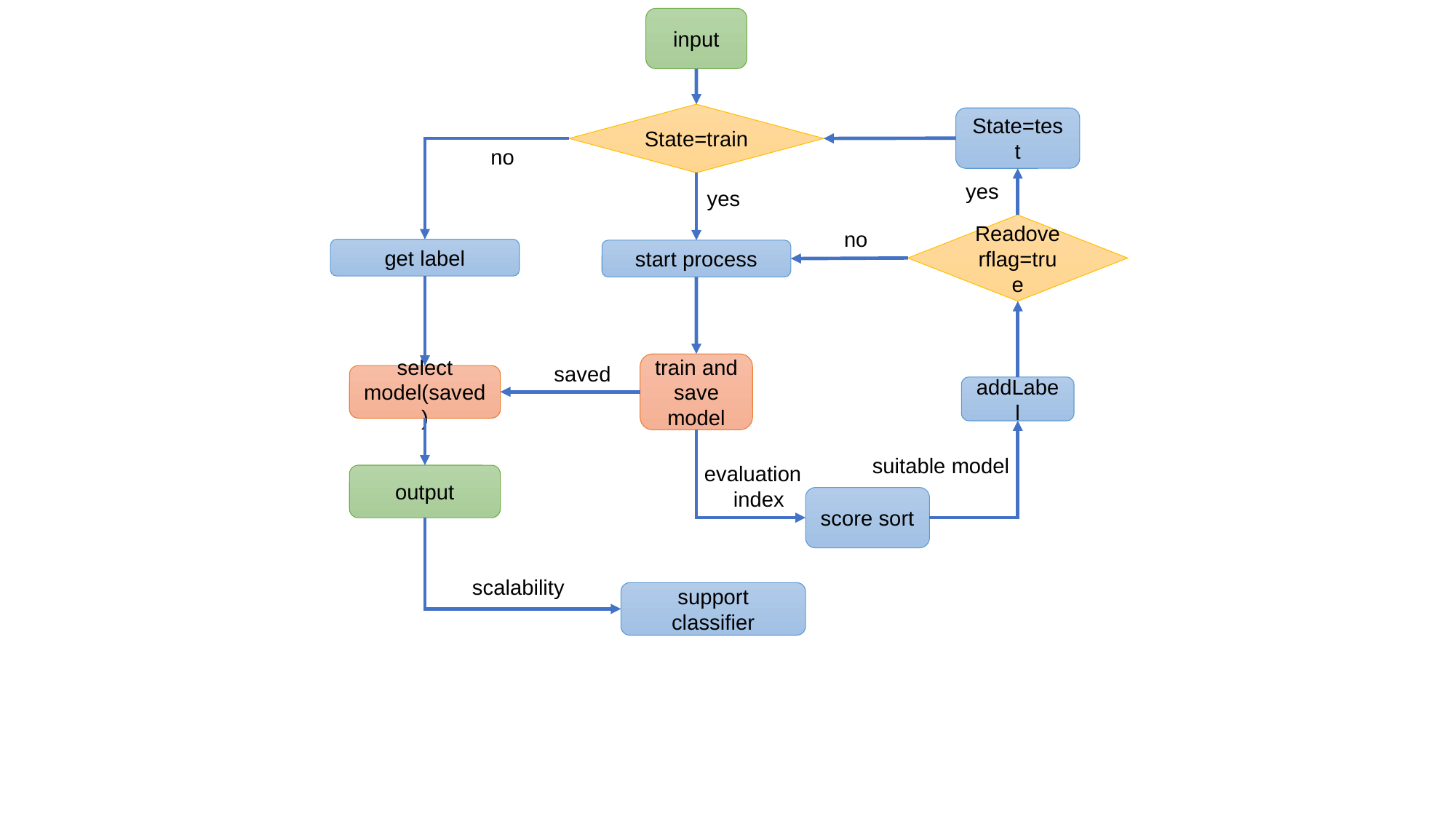

input
State=train
State=test
no
yes
yes
Readoverflag=true
no
get label
start process
train and save model
saved
select model(saved)
addLabel
suitable model
evaluation
index
output
score sort
scalability
support classifier